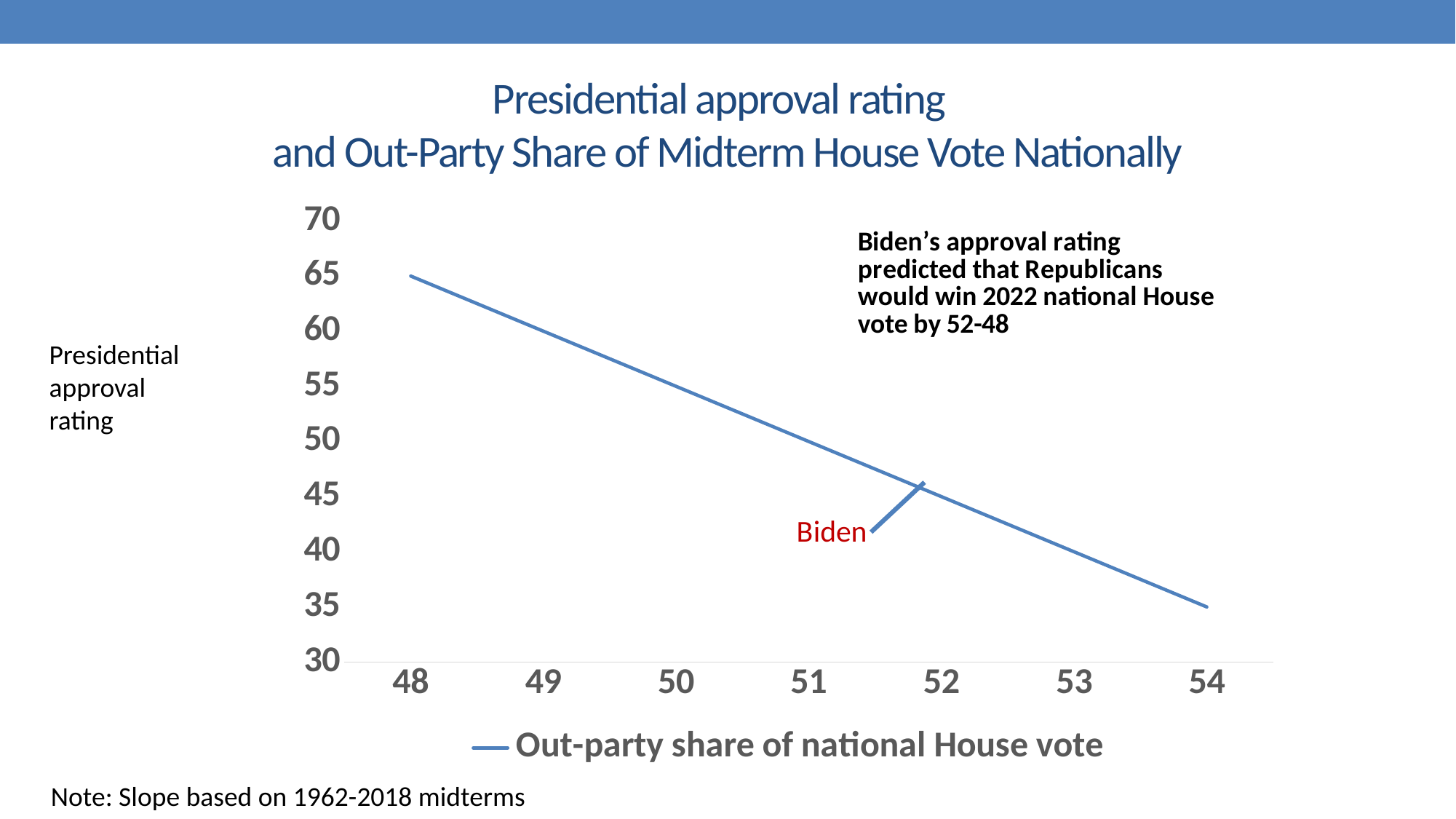

# Presidential approval rating and Out-Party Share of Midterm House Vote Nationally

### Chart

| Category | Out-party share of national House vote |
|---|---|
| 48 | 65.0 |
| 49 | 60.0 |
| 50 | 55.0 |
| 51 | 50.0 |
| 52 | 45.0 |
| 53 | 40.0 |
| 54 | 35.0 |
Presidential
approval
rating
Note: Slope based on 1962-2018 midterms